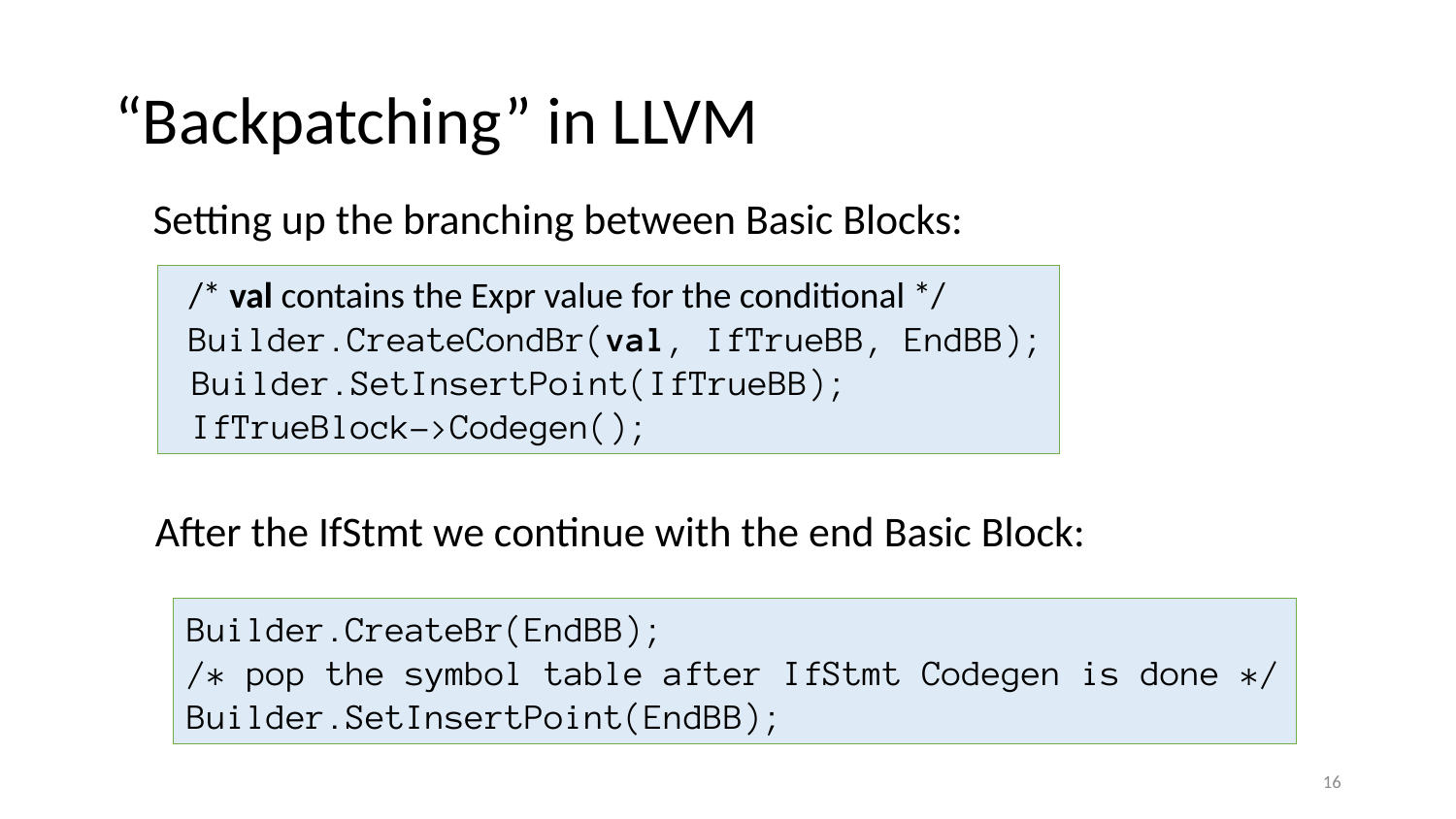

# “Backpatching” in LLVM
Setting up the branching between Basic Blocks:
  /* val contains the Expr value for the conditional */
  Builder.CreateCondBr(val, IfTrueBB, EndBB);
 Builder.SetInsertPoint(IfTrueBB);
 IfTrueBlock->Codegen();
After the IfStmt we continue with the end Basic Block:
Builder.CreateBr(EndBB);
/* pop the symbol table after IfStmt Codegen is done */
Builder.SetInsertPoint(EndBB);
16